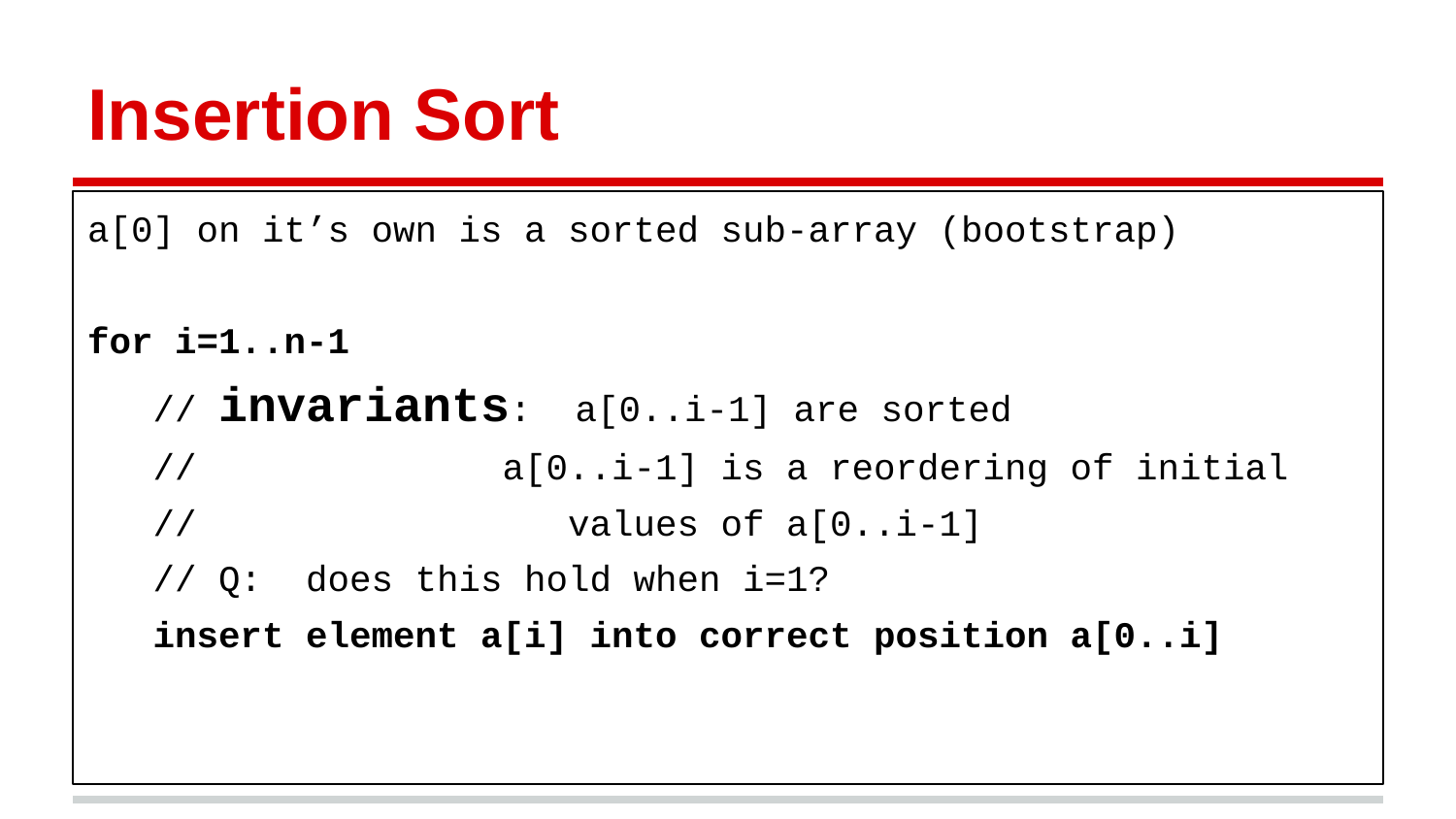

# Insertion Sort
a[0] on it’s own is a sorted sub-array (bootstrap)

for i=1..n-1
   // invariants:  a[0..i-1] are sorted
   //              a[0..i-1] is a reordering of initial
   //                 values of a[0..i-1]
   // Q:  does this hold when i=1?
   insert element a[i] into correct position a[0..i]